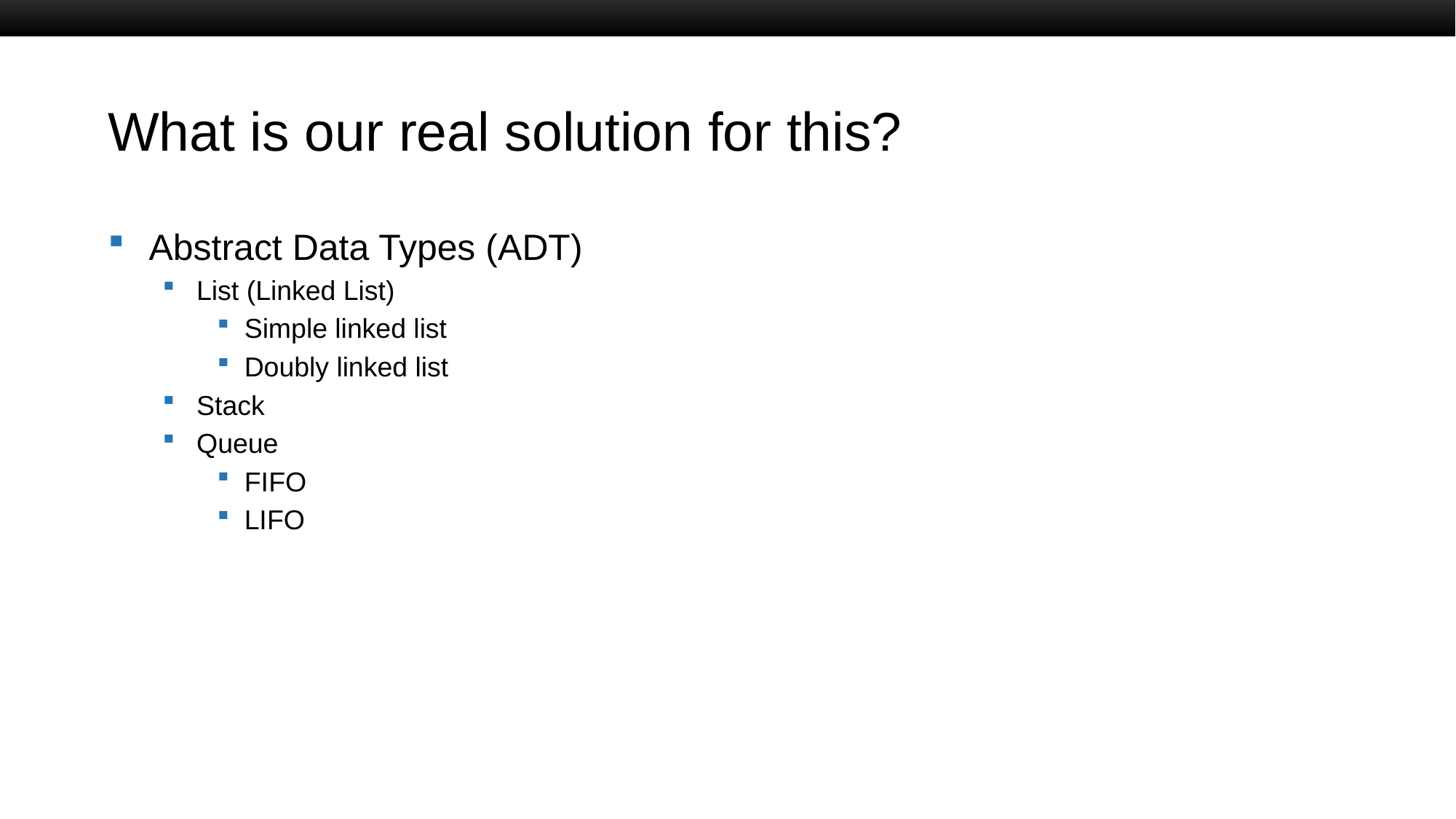

# What is our real solution for this?
Abstract Data Types (ADT)
List (Linked List)
Simple linked list
Doubly linked list
Stack
Queue
FIFO
LIFO